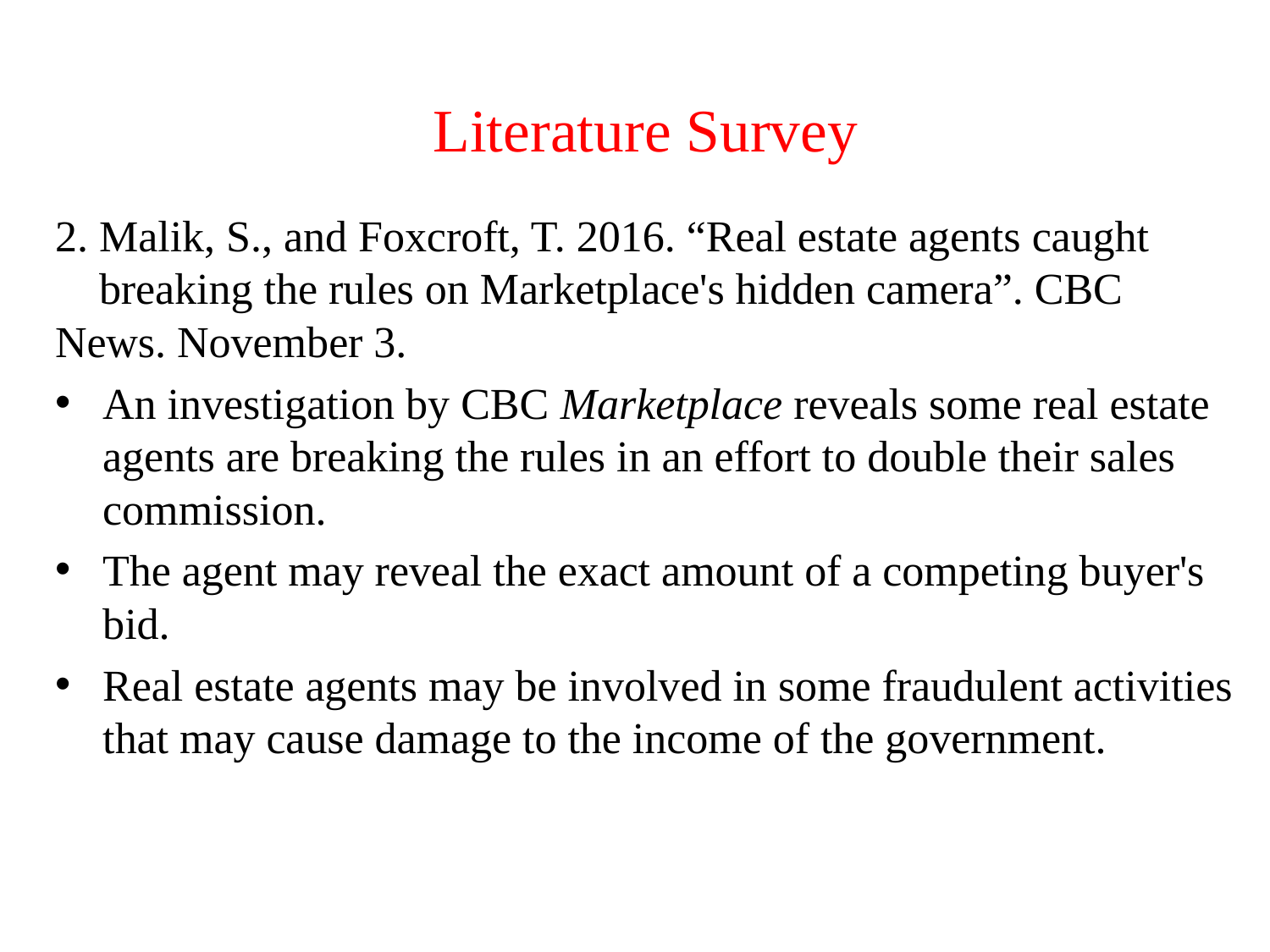

# Literature Survey
2. Malik, S., and Foxcroft, T. 2016. “Real estate agents caught            breaking the rules on Marketplace's hidden camera”. CBC News. November 3.
An investigation by CBC Marketplace reveals some real estate agents are breaking the rules in an effort to double their sales commission.
The agent may reveal the exact amount of a competing buyer's bid.
Real estate agents may be involved in some fraudulent activities that may cause damage to the income of the government.